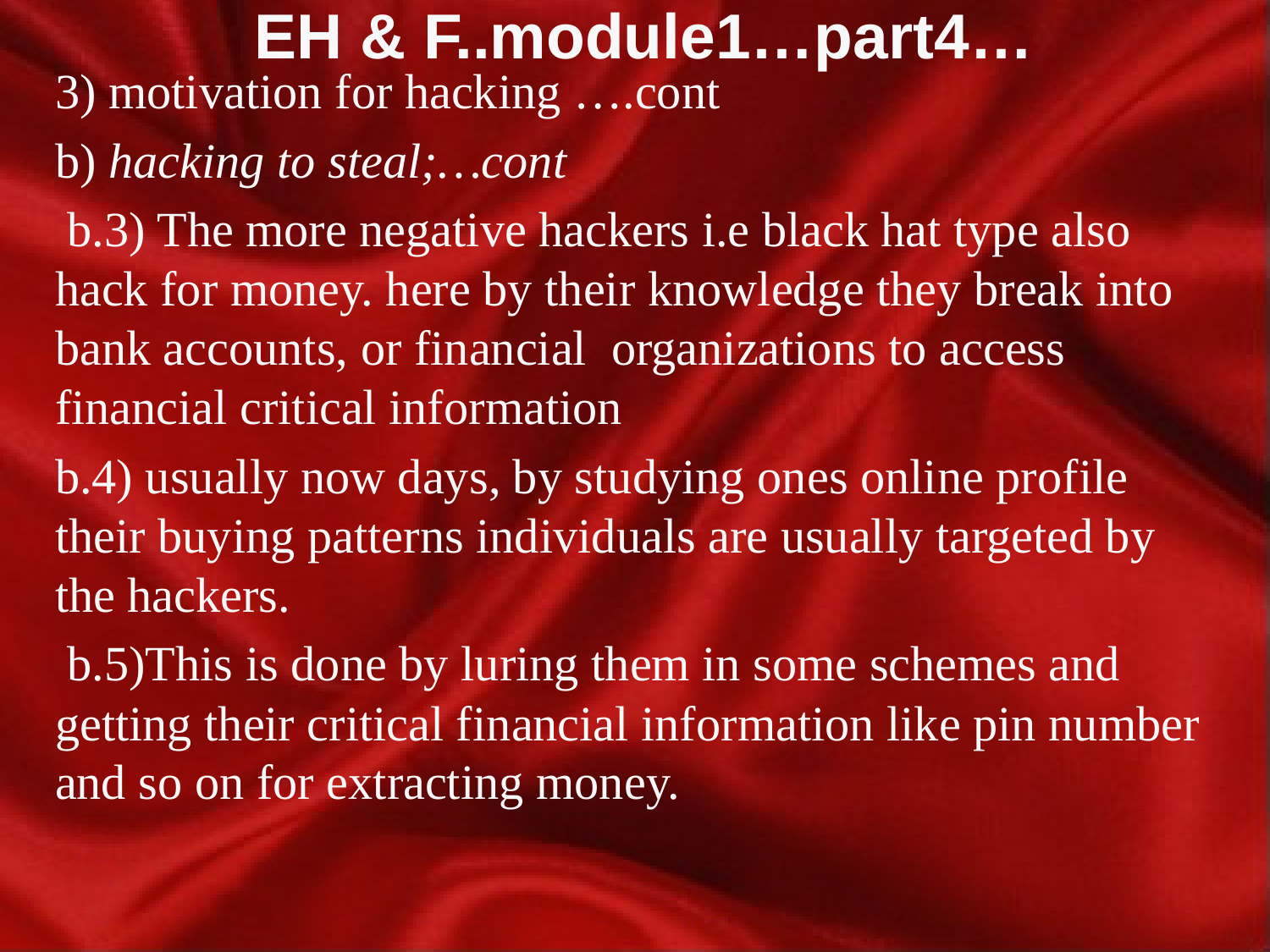

# EH & F..module1…part4…
3) motivation for hacking ….cont
b) hacking to steal;…cont
 b.3) The more negative hackers i.e black hat type also hack for money. here by their knowledge they break into bank accounts, or financial  organizations to access financial critical information
b.4) usually now days, by studying ones online profile their buying patterns individuals are usually targeted by the hackers.
 b.5)This is done by luring them in some schemes and getting their critical financial information like pin number and so on for extracting money.